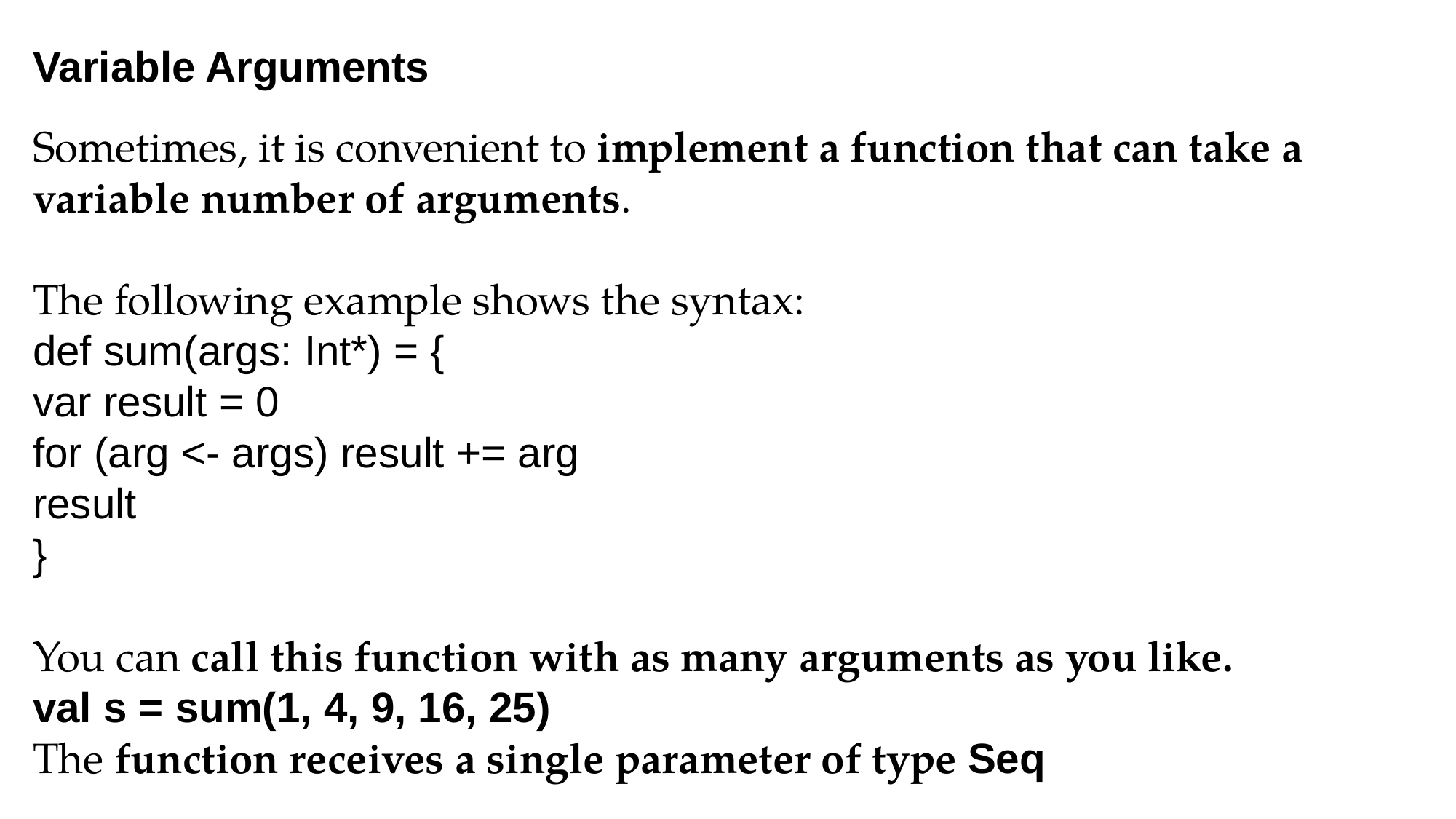

Variable Arguments L1

Sometimes, it is convenient to implement a function that can take a variable number of arguments.

The following example shows the syntax:
def sum(args: Int*) = {
var result = 0
for (arg <- args) result += arg
result
}

You can call this function with as many arguments as you like.
val s = sum(1, 4, 9, 16, 25)
The function receives a single parameter of type Seq